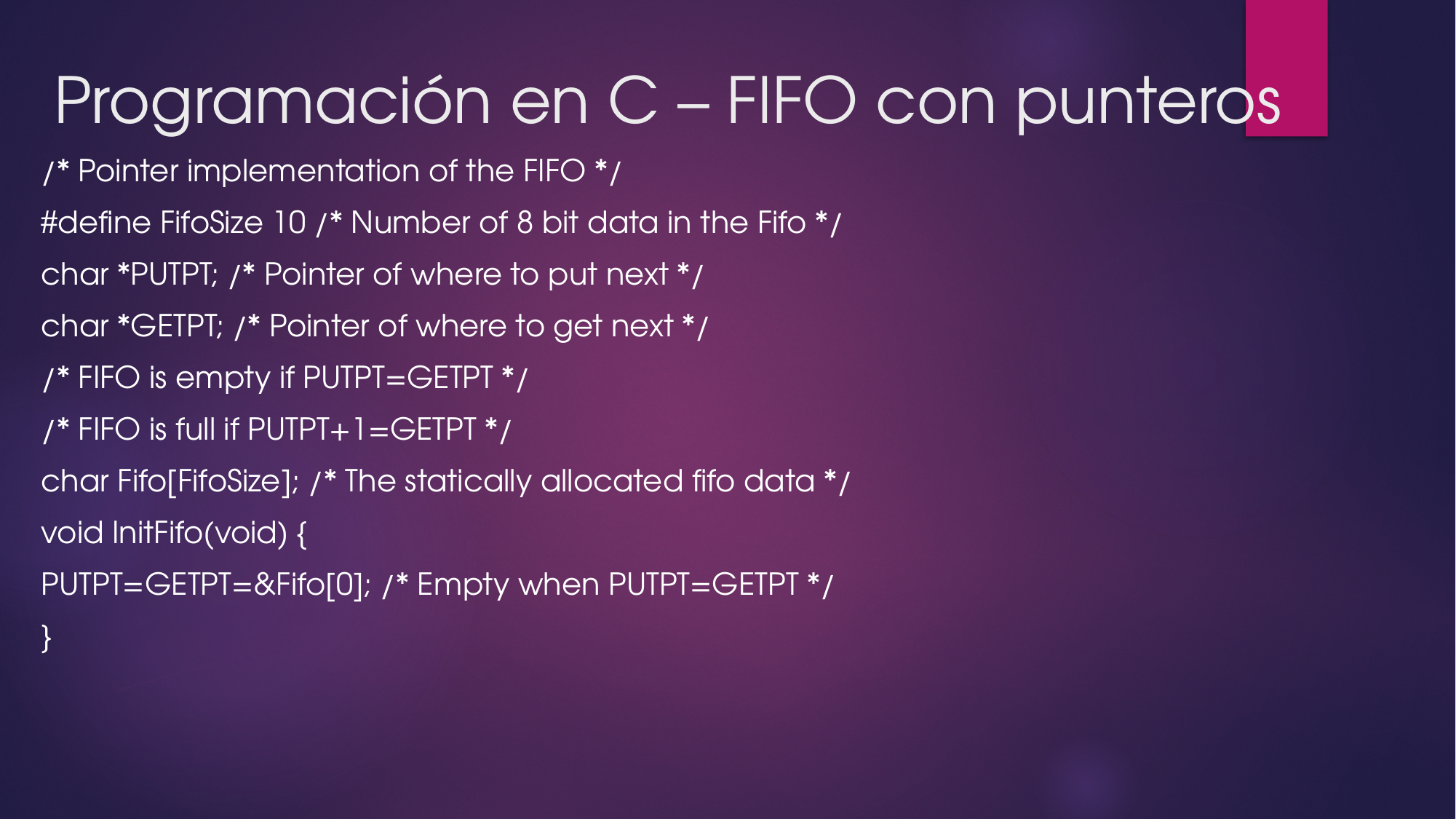

# Programación en C – FIFO con punteros
/* Pointer implementation of the FIFO */
#define FifoSize 10 /* Number of 8 bit data in the Fifo */
char *PUTPT; /* Pointer of where to put next */
char *GETPT; /* Pointer of where to get next */
/* FIFO is empty if PUTPT=GETPT */
/* FIFO is full if PUTPT+1=GETPT */
char Fifo[FifoSize]; /* The statically allocated fifo data */
void InitFifo(void) {
PUTPT=GETPT=&Fifo[0]; /* Empty when PUTPT=GETPT */
}